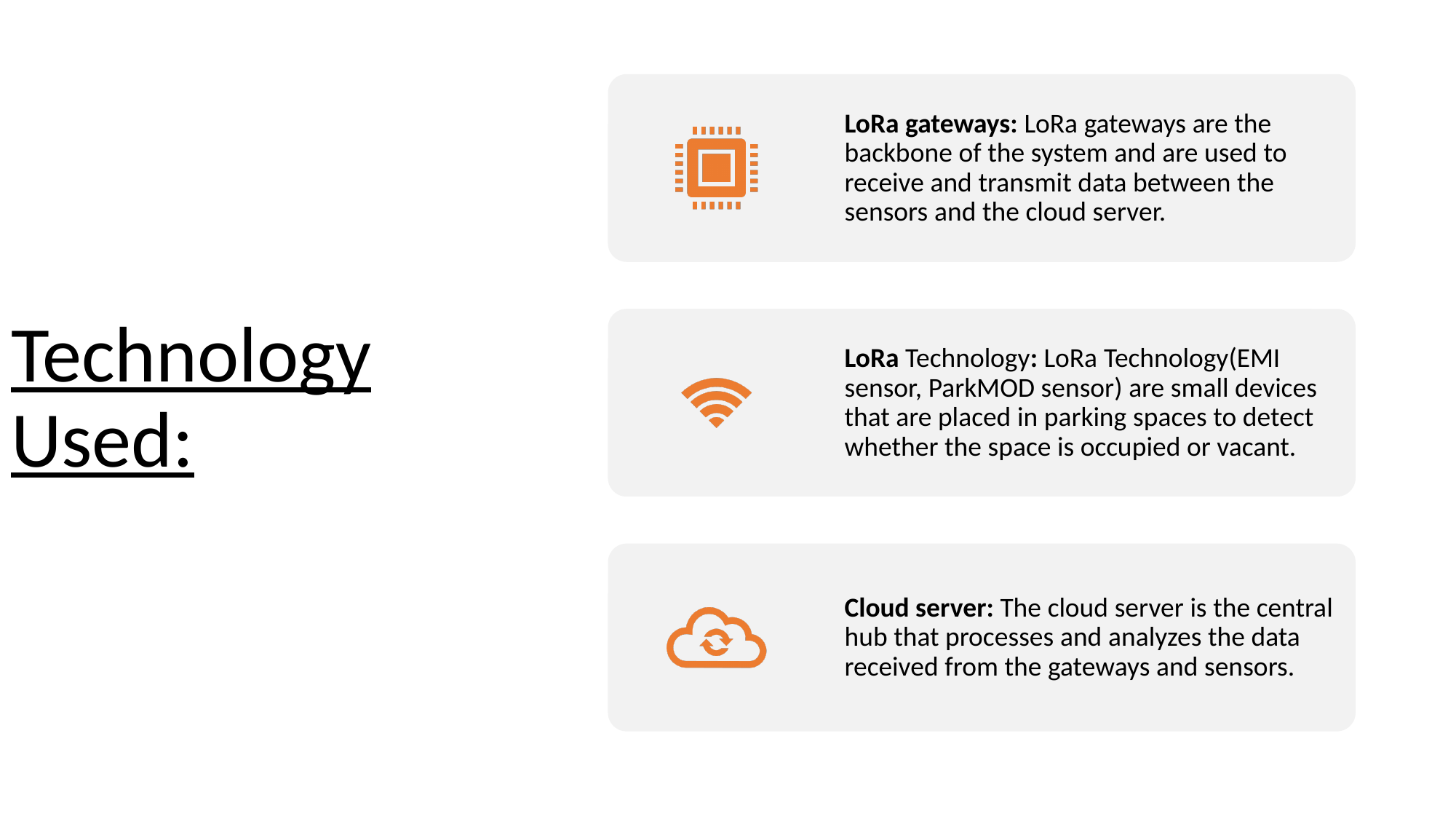

# Technology Used:
LoRa gateways: LoRa gateways are the backbone of the system and are used to receive and transmit data between the sensors and the cloud server.
LoRa Technology: LoRa Technology(EMI sensor, ParkMOD sensor) are small devices that are placed in parking spaces to detect whether the space is occupied or vacant.
Cloud server: The cloud server is the central hub that processes and analyzes the data received from the gateways and sensors.